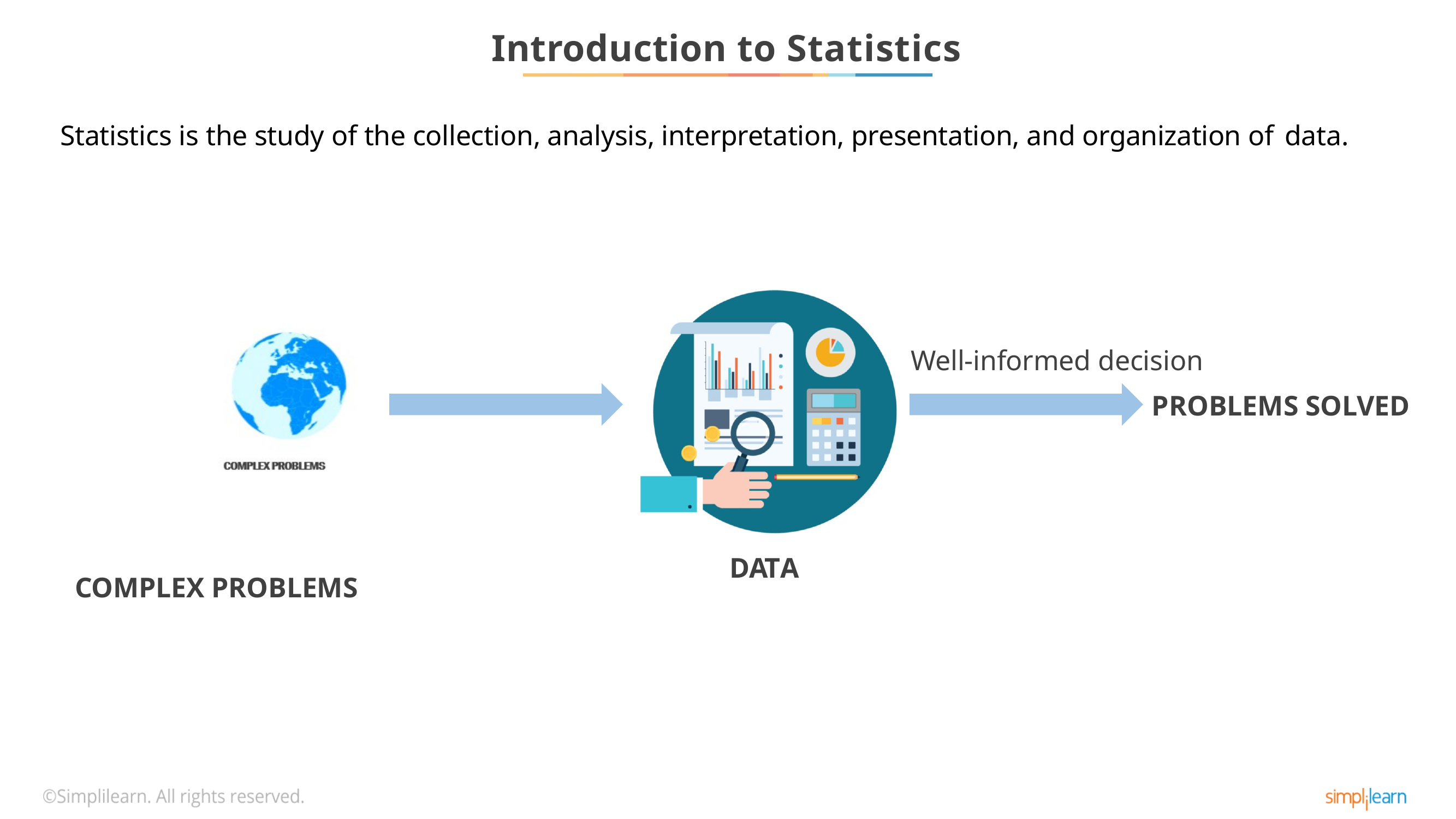

# Introduction to Statistics

Statistics is the study of the collection, analysis, interpretation, presentation, and organization of data.

Well-informed decision
PROBLEMS SOLVED

DATA
COMPLEX PROBLEMS